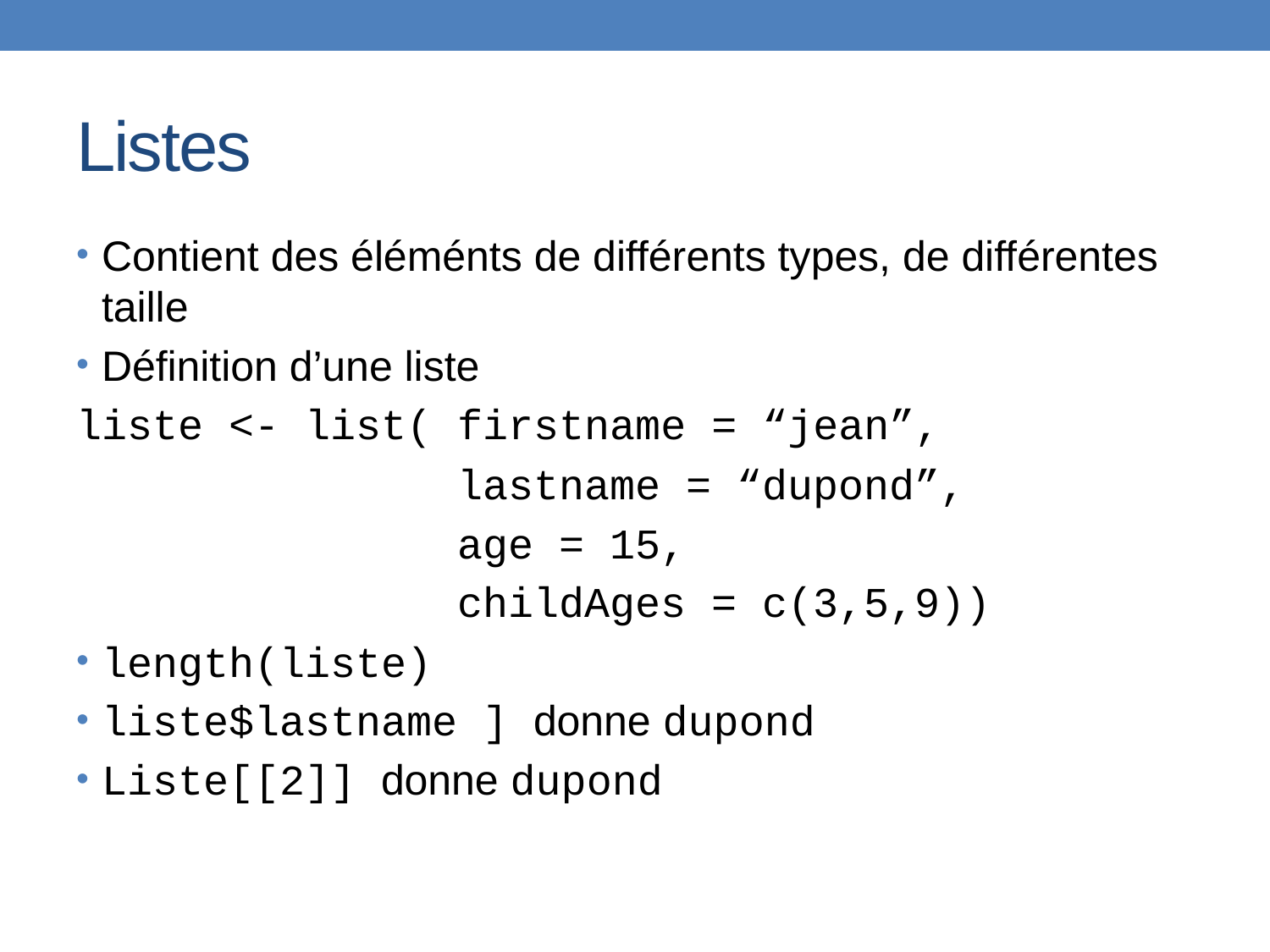

# Listes
Contient des éléménts de différents types, de différentes taille
Définition d’une liste
liste <- list( firstname = “jean”,
			lastname = “dupond”,
			age = 15,
			childAges = c(3,5,9))
length(liste)
liste$lastname ] donne dupond
Liste[[2]] donne dupond